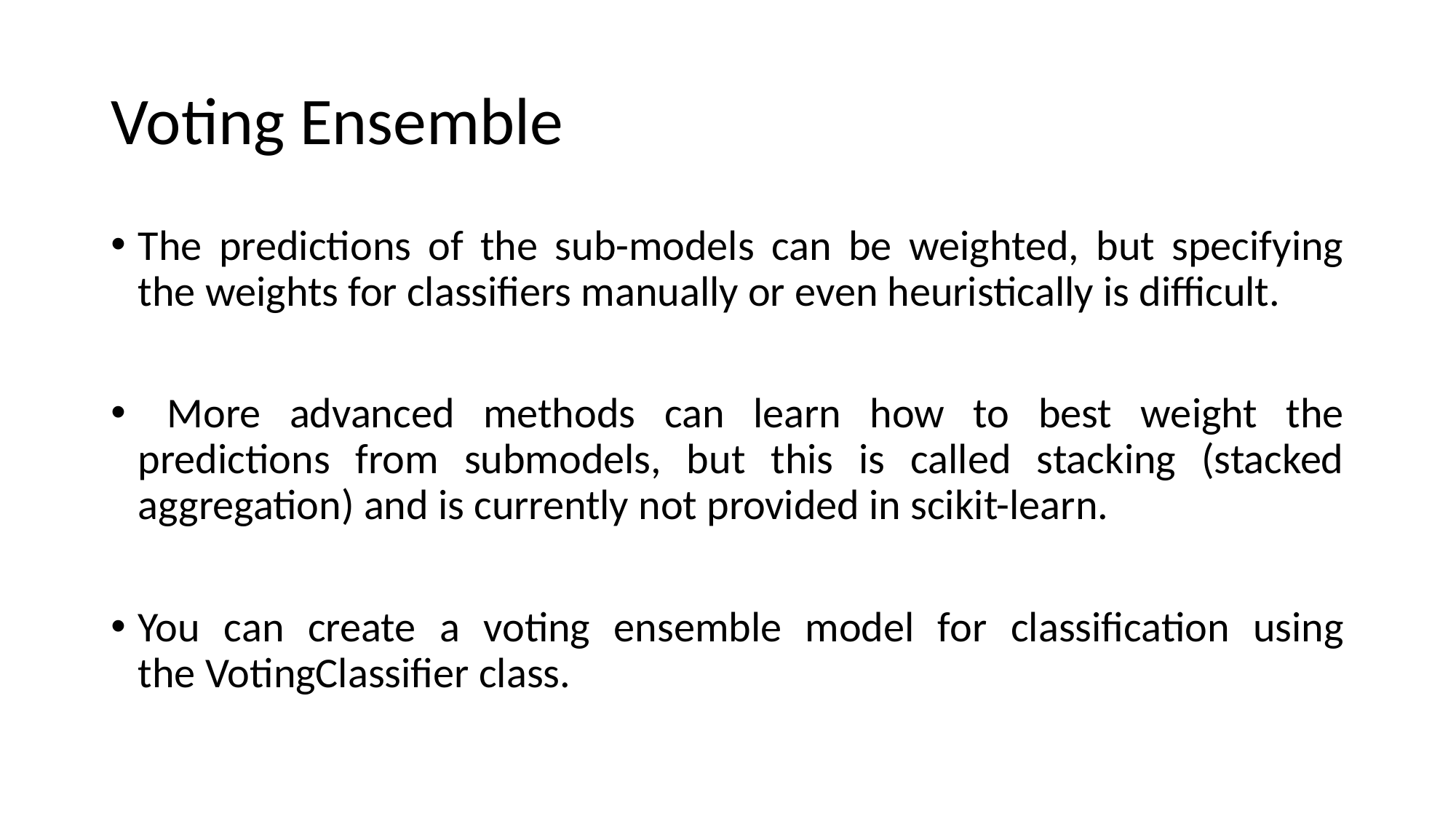

# Voting Ensemble
The predictions of the sub-models can be weighted, but specifying the weights for classifiers manually or even heuristically is difficult.

 More advanced methods can learn how to best weight the predictions from submodels, but this is called stacking (stacked aggregation) and is currently not provided in scikit-learn.

You can create a voting ensemble model for classification using the VotingClassifier class.